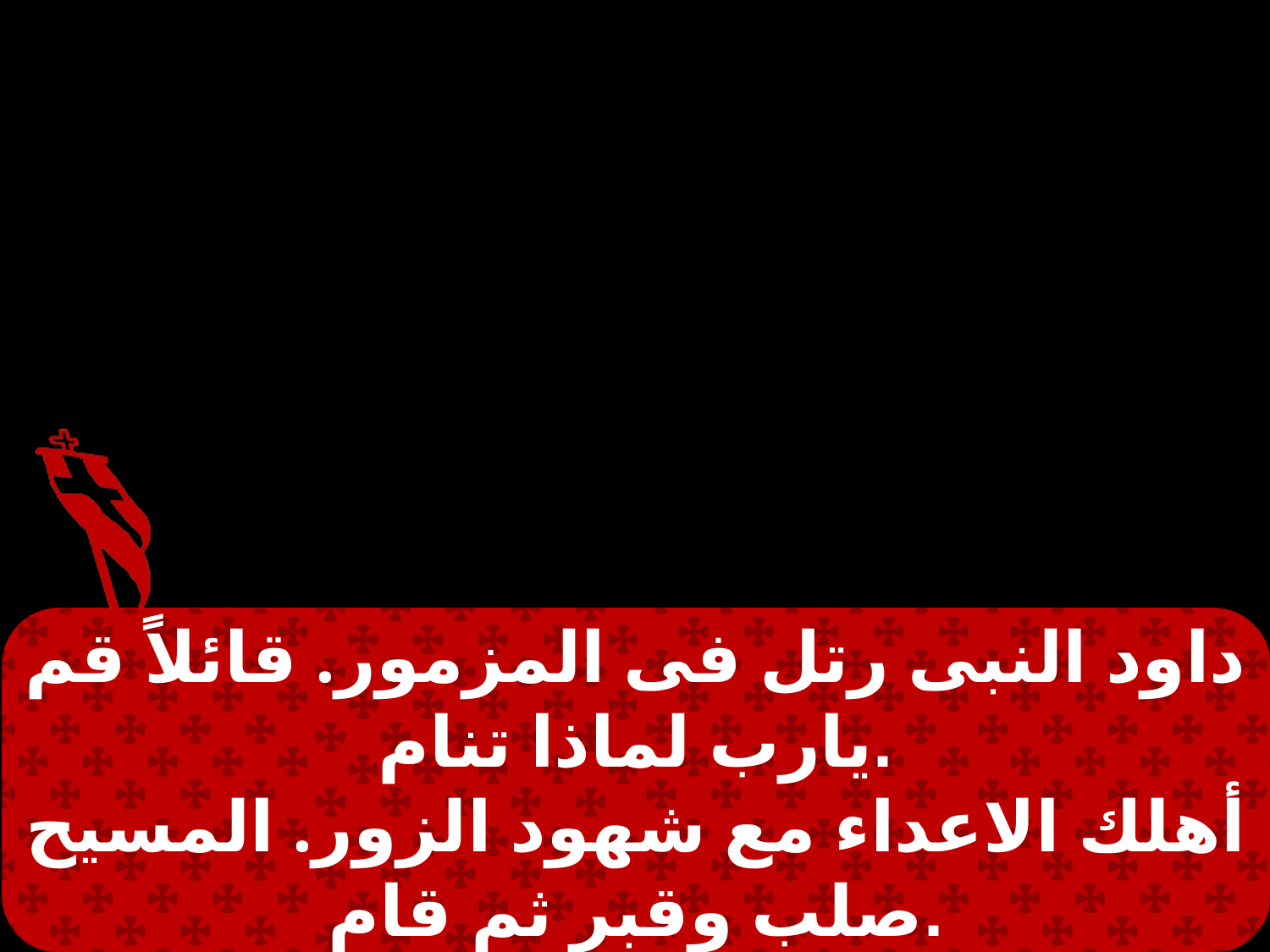

داود النبى رتل فى المزمور. قائلاً قم يارب لماذا تنام.
أهلك الاعداء مع شهود الزور. المسيح صلب وقبر ثم قام.